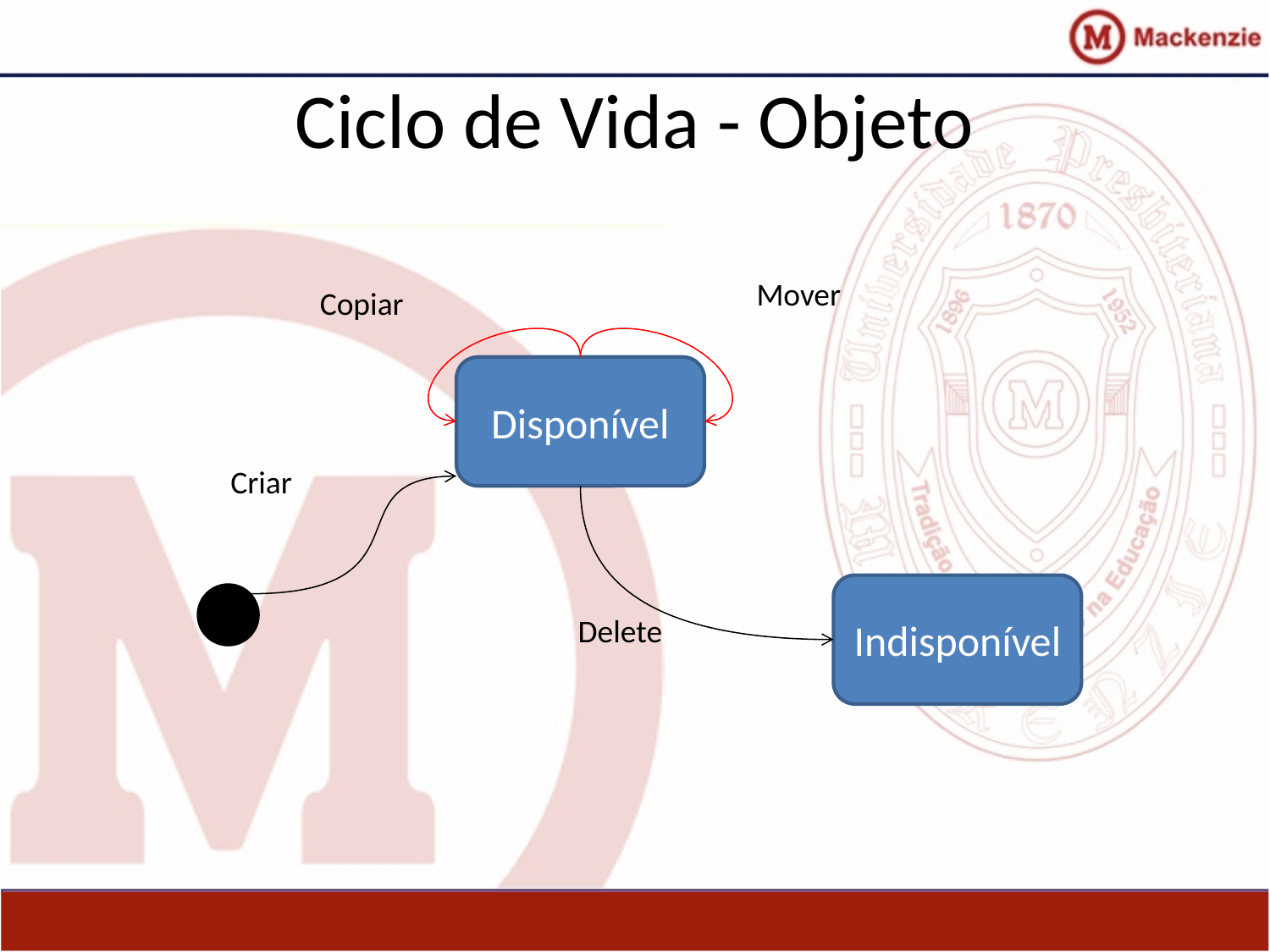

# Ciclo de Vida - Objeto
Mover
Copiar
Disponível
Criar
Indisponível

Delete